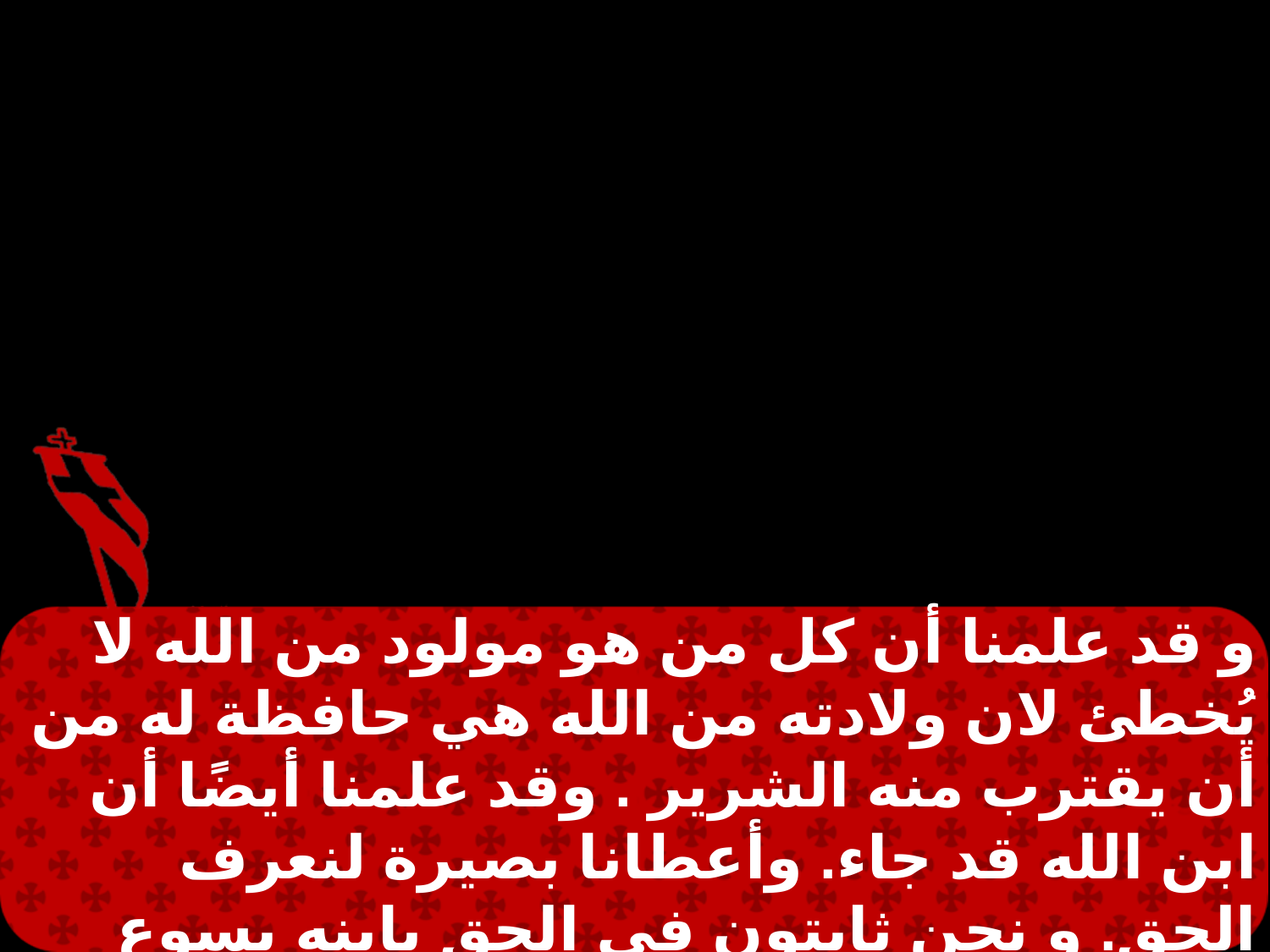

و قد علمنا أن كل من هو مولود من الله لا يُخطئ لان ولادته من الله هي حافظة له من أن يقترب منه الشرير ‎. وقد علمنا أيضًا أن ابن الله قد جاء. وأعطانا بصيرة لنعرف الحق. و نحن ثابتون في الحق بابنه يسوع هذا هو الإله الحق و الحياة الأبدية.